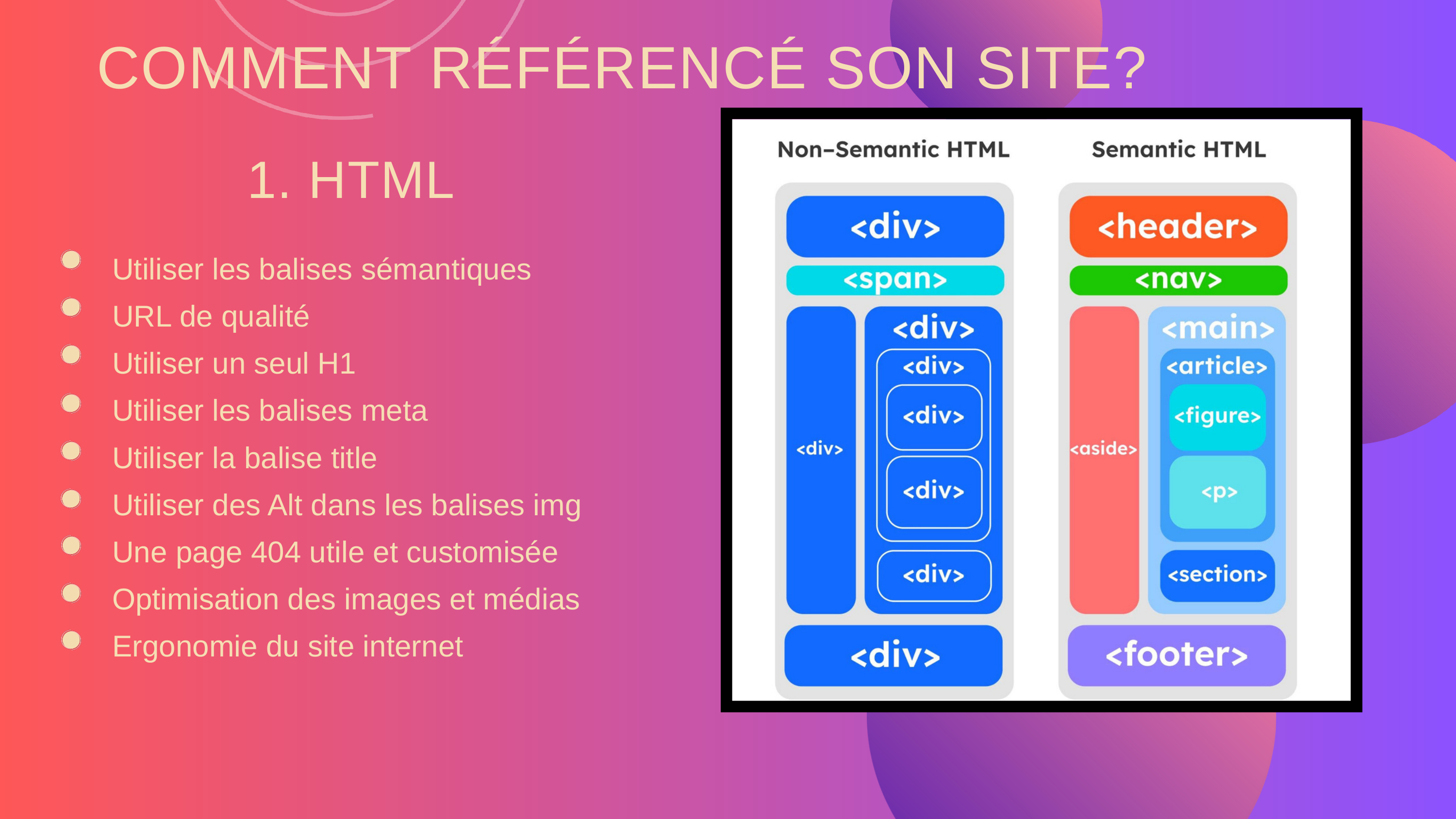

COMMENT RÉFÉRENCÉ SON SITE?

1. HTML
Utiliser les balises sémantiques
URL de qualité
Utiliser un seul H1
Utiliser les balises meta
Utiliser la balise title
Utiliser des Alt dans les balises img
Une page 404 utile et customisée
Optimisation des images et médias
Ergonomie du site internet